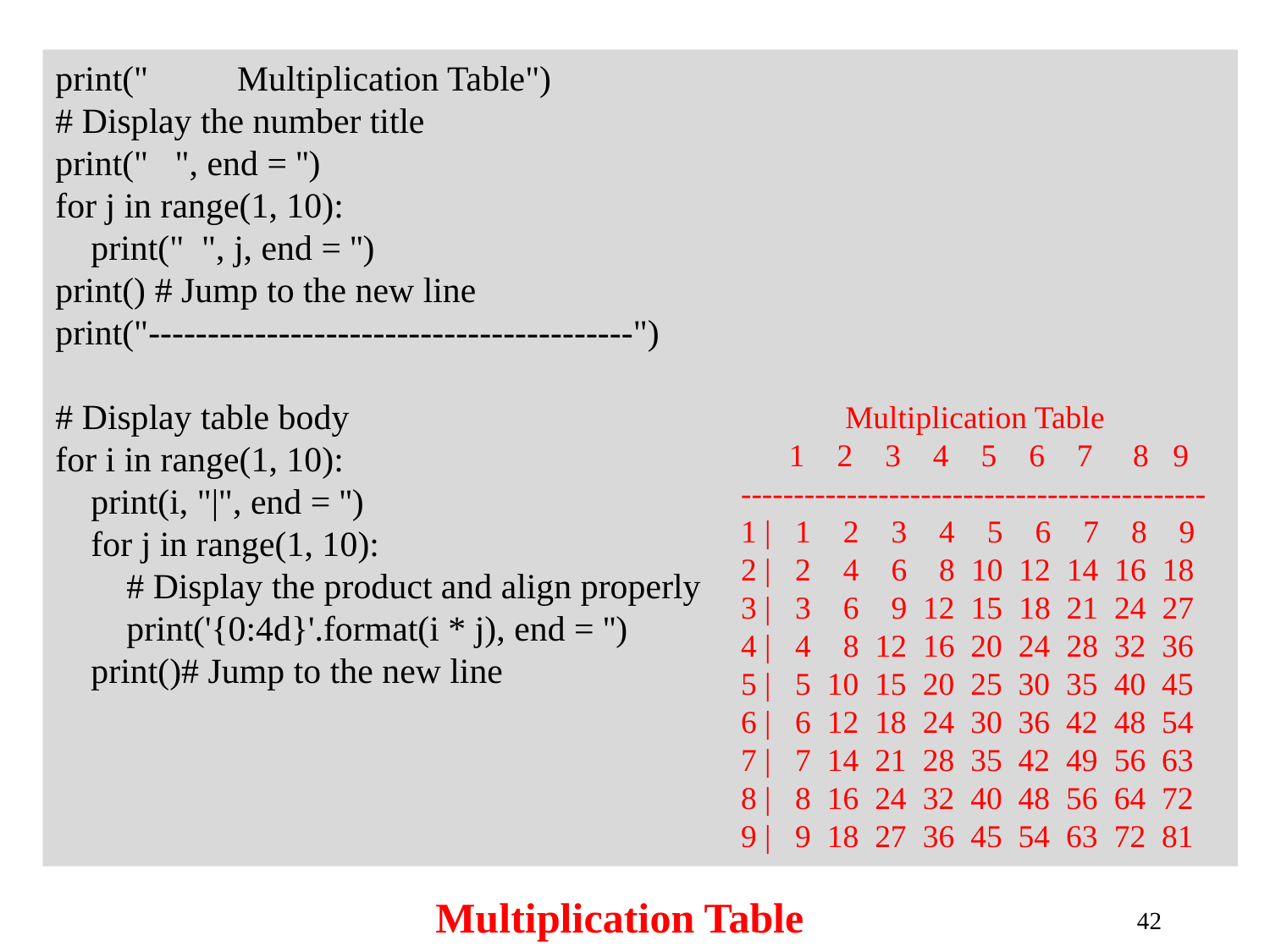

print("          Multiplication Table")
# Display the number title
print("   ", end = '')
for j in range(1, 10):
    print("  ", j, end = '')
print() # Jump to the new line
print("-----------------------------------------")

# Display table body
for i in range(1, 10):
    print(i, "|", end = '')
    for j in range(1, 10):
        # Display the product and align properly
        print('{0:4d}'.format(i * j), end = '')
    print()# Jump to the new line

             Multiplication Table
      1    2    3    4    5    6    7     8   9
--------------------------------------------
1 |   1    2    3    4    5    6    7    8    9
2 |   2    4    6    8  10  12  14  16  18
3 |   3    6    9  12  15  18  21  24  27
4 |   4    8  12  16  20  24  28  32  36
5 |   5  10  15  20  25  30  35  40  45
6 |   6  12  18  24  30  36  42  48  54
7 |   7  14  21  28  35  42  49  56  63
8 |   8  16  24  32  40  48  56  64  72
9 |   9  18  27  36  45  54  63  72  81
Multiplication Table
42